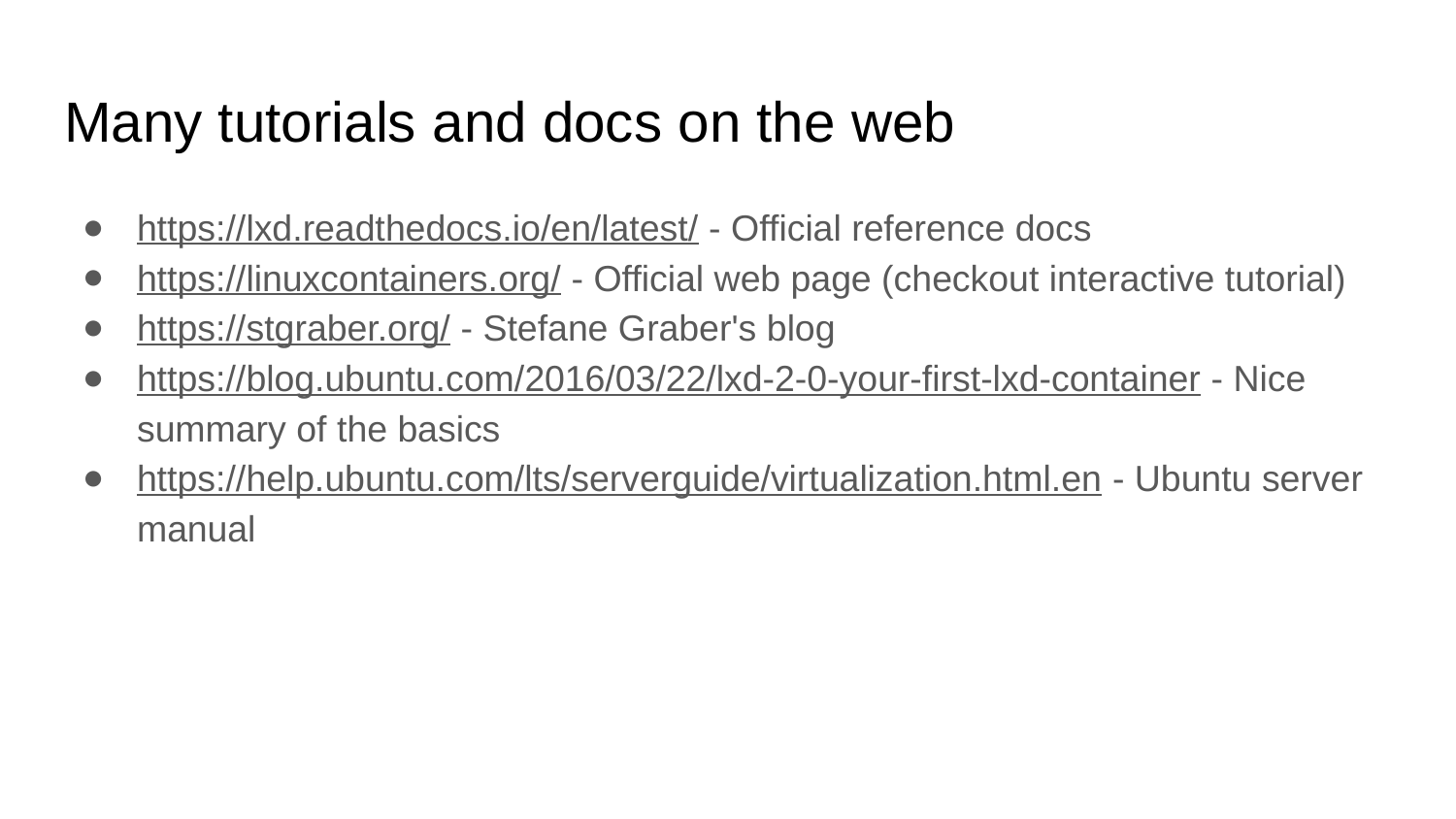

# Many tutorials and docs on the web
https://lxd.readthedocs.io/en/latest/ - Official reference docs
https://linuxcontainers.org/ - Official web page (checkout interactive tutorial)
https://stgraber.org/ - Stefane Graber's blog
https://blog.ubuntu.com/2016/03/22/lxd-2-0-your-first-lxd-container - Nice summary of the basics
https://help.ubuntu.com/lts/serverguide/virtualization.html.en - Ubuntu server manual